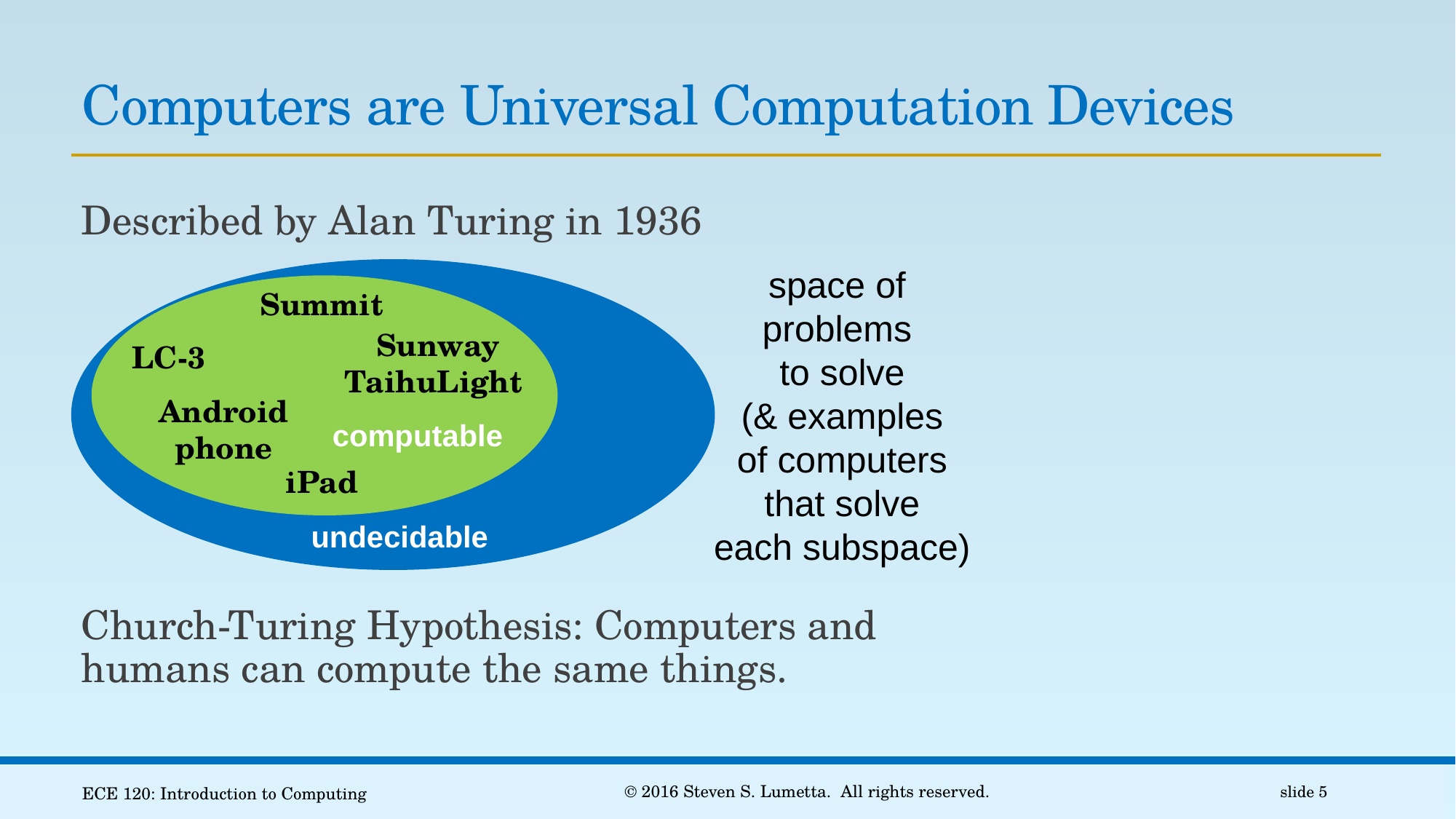

# Computers are Universal Computation Devices
Described by Alan Turing in 1936

Church-Turing Hypothesis: Computers and humans can compute the same things.

space of
problems
to solve
(& examples
of computers
that solve
each subspace)

Summit
Sunway TaihuLight
LC-3
Android
phone
computable
iPad
undecidable
ECE 120: Introduction to Computing
© 2016 Steven S. Lumetta.  All rights reserved.
slide 5